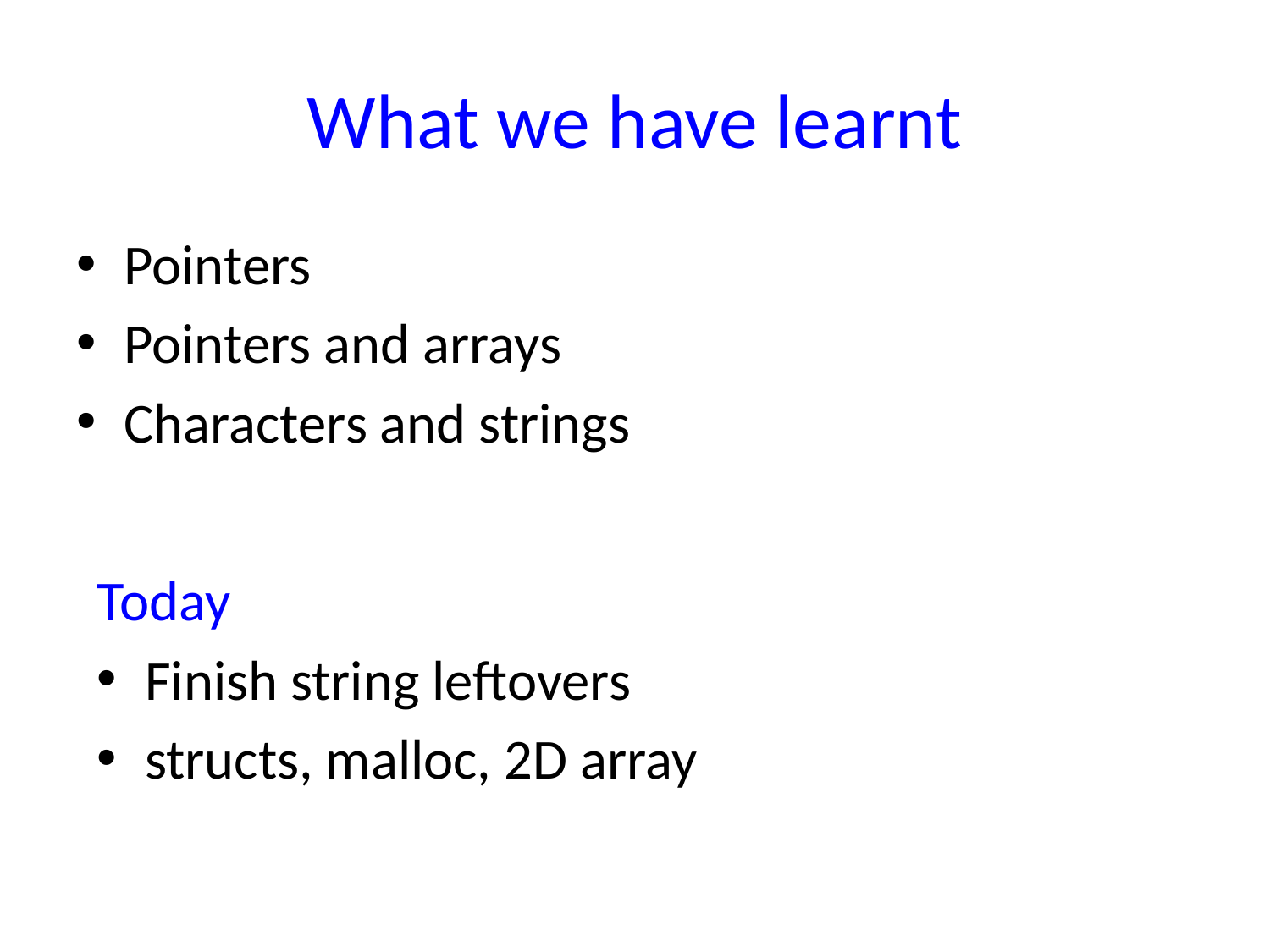

# What we have learnt
Pointers
Pointers and arrays
Characters and strings
Today
Finish string leftovers
structs, malloc, 2D array